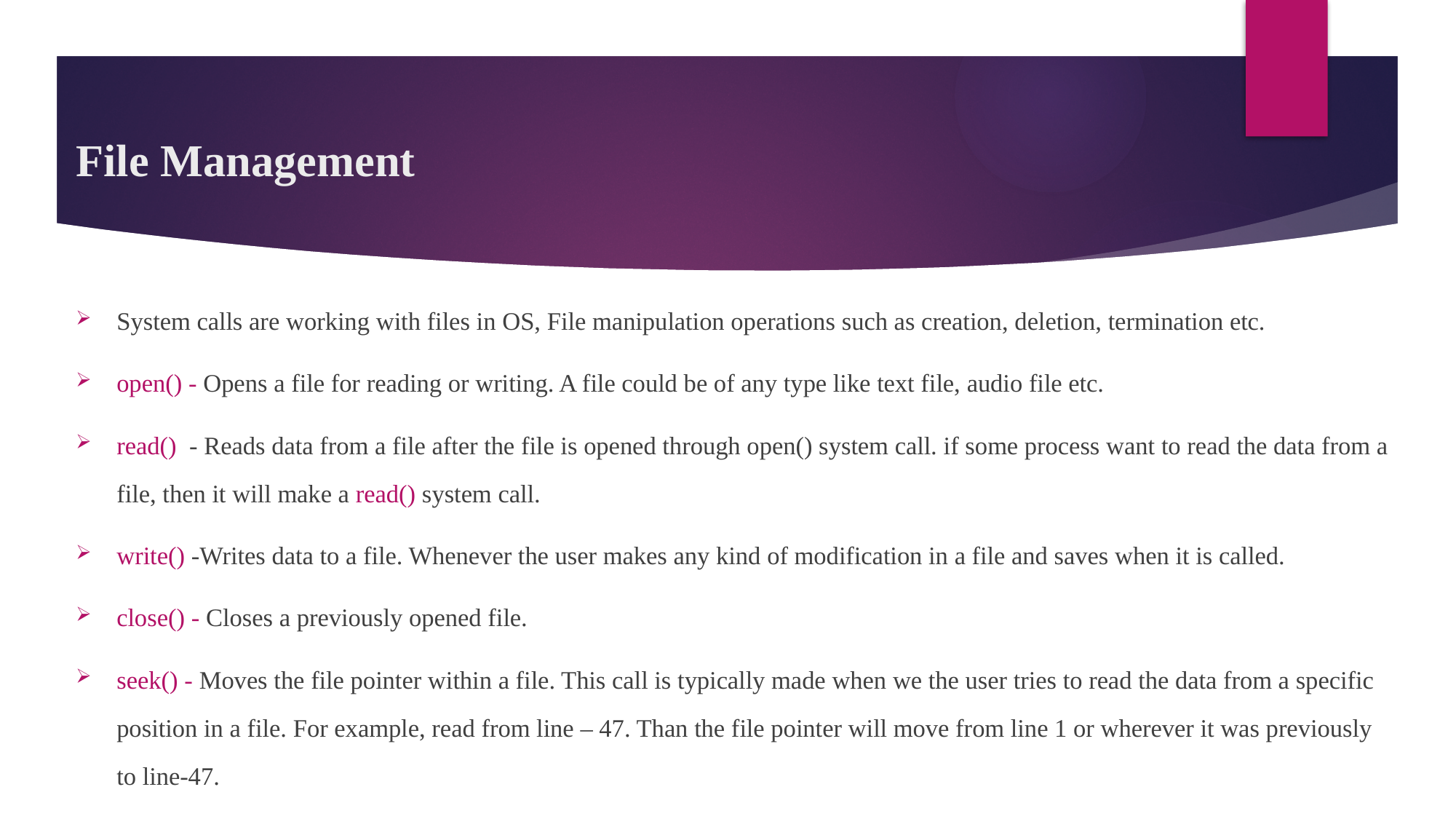

# File Management
System calls are working with files in OS, File manipulation operations such as creation, deletion, termination etc.
open() - Opens a file for reading or writing. A file could be of any type like text file, audio file etc.
read()  - Reads data from a file after the file is opened through open() system call. if some process want to read the data from a file, then it will make a read() system call.
write() -Writes data to a file. Whenever the user makes any kind of modification in a file and saves when it is called.
close() - Closes a previously opened file.
seek() - Moves the file pointer within a file. This call is typically made when we the user tries to read the data from a specific position in a file. For example, read from line – 47. Than the file pointer will move from line 1 or wherever it was previously to line-47.